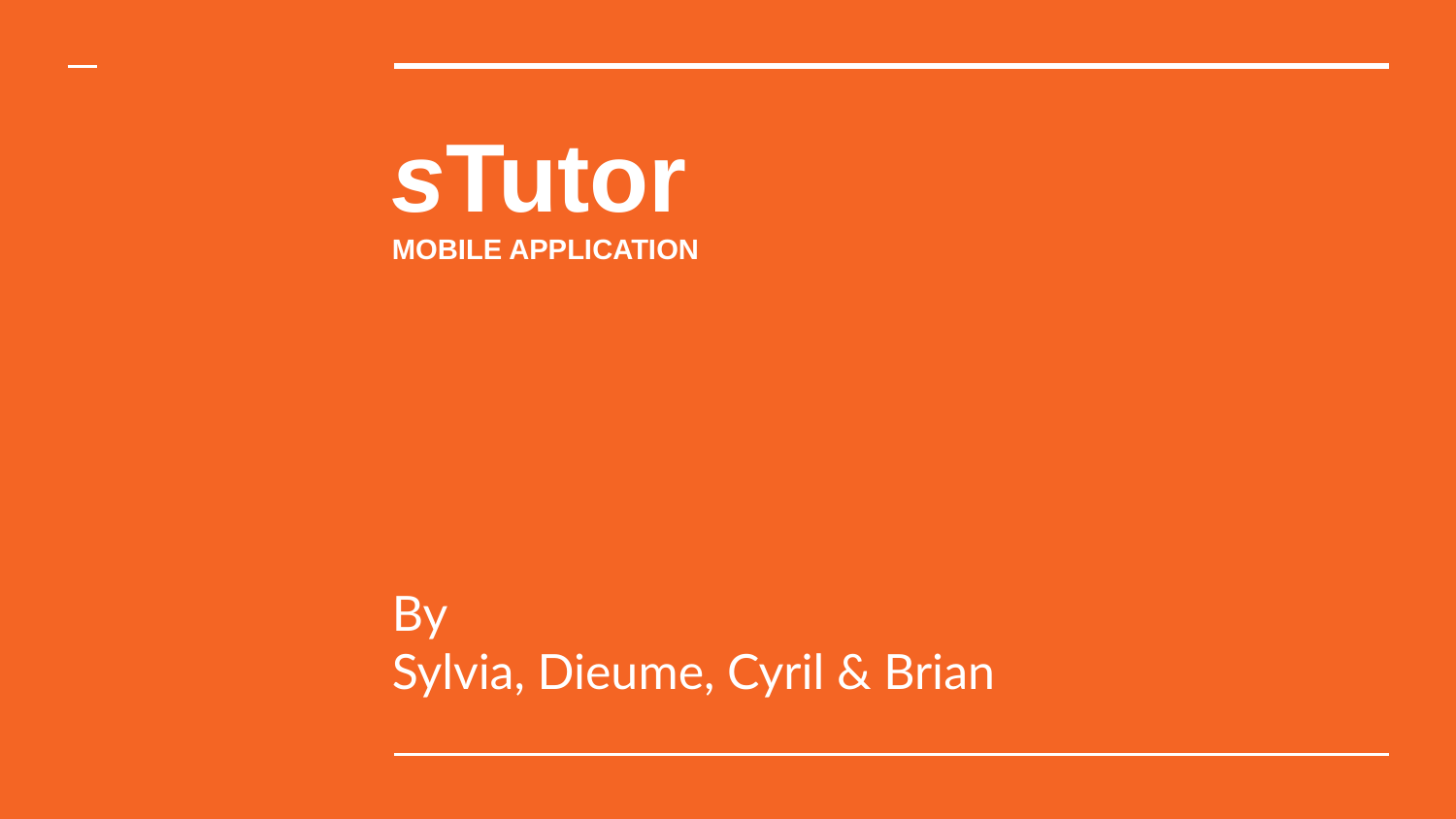

# sTutor MOBILE APPLICATION
By
Sylvia, Dieume, Cyril & Brian